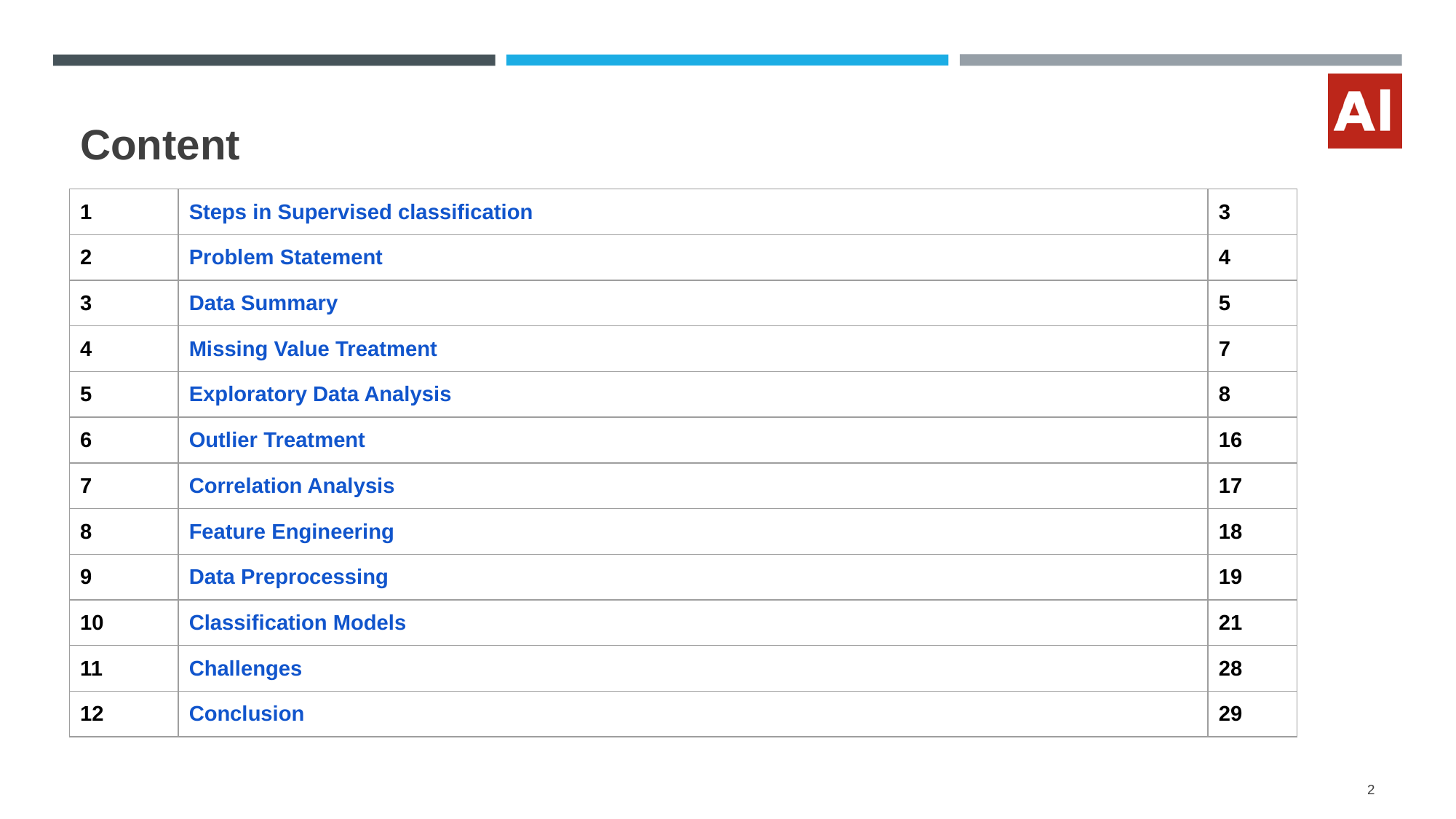

# Content
| 1 | Steps in Supervised classification | 3 |
| --- | --- | --- |
| 2 | Problem Statement | 4 |
| 3 | Data Summary | 5 |
| 4 | Missing Value Treatment | 7 |
| 5 | Exploratory Data Analysis | 8 |
| 6 | Outlier Treatment | 16 |
| 7 | Correlation Analysis | 17 |
| 8 | Feature Engineering | 18 |
| 9 | Data Preprocessing | 19 |
| 10 | Classification Models | 21 |
| 11 | Challenges | 28 |
| 12 | Conclusion | 29 |
2